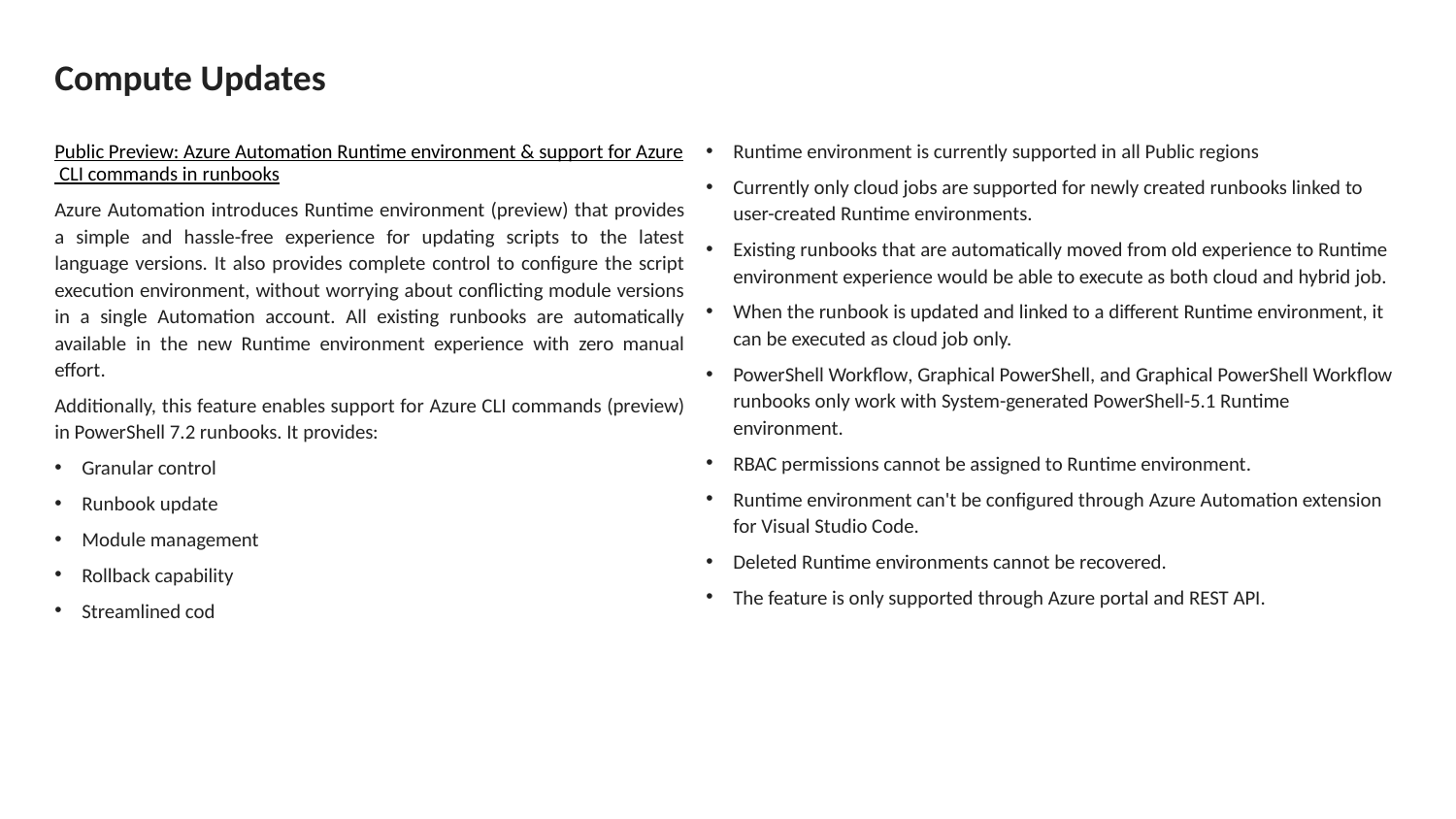

# Compute Updates
Public Preview: Azure Automation Runtime environment & support for Azure CLI commands in runbooks
Azure Automation introduces Runtime environment (preview) that provides a simple and hassle-free experience for updating scripts to the latest language versions. It also provides complete control to configure the script execution environment, without worrying about conflicting module versions in a single Automation account. All existing runbooks are automatically available in the new Runtime environment experience with zero manual effort.
Additionally, this feature enables support for Azure CLI commands (preview) in PowerShell 7.2 runbooks. It provides:
Granular control
Runbook update
Module management
Rollback capability
Streamlined cod
Runtime environment is currently supported in all Public regions
Currently only cloud jobs are supported for newly created runbooks linked to user-created Runtime environments.
Existing runbooks that are automatically moved from old experience to Runtime environment experience would be able to execute as both cloud and hybrid job.
When the runbook is updated and linked to a different Runtime environment, it can be executed as cloud job only.
PowerShell Workflow, Graphical PowerShell, and Graphical PowerShell Workflow runbooks only work with System-generated PowerShell-5.1 Runtime environment.
RBAC permissions cannot be assigned to Runtime environment.
Runtime environment can't be configured through Azure Automation extension for Visual Studio Code.
Deleted Runtime environments cannot be recovered.
The feature is only supported through Azure portal and REST API.